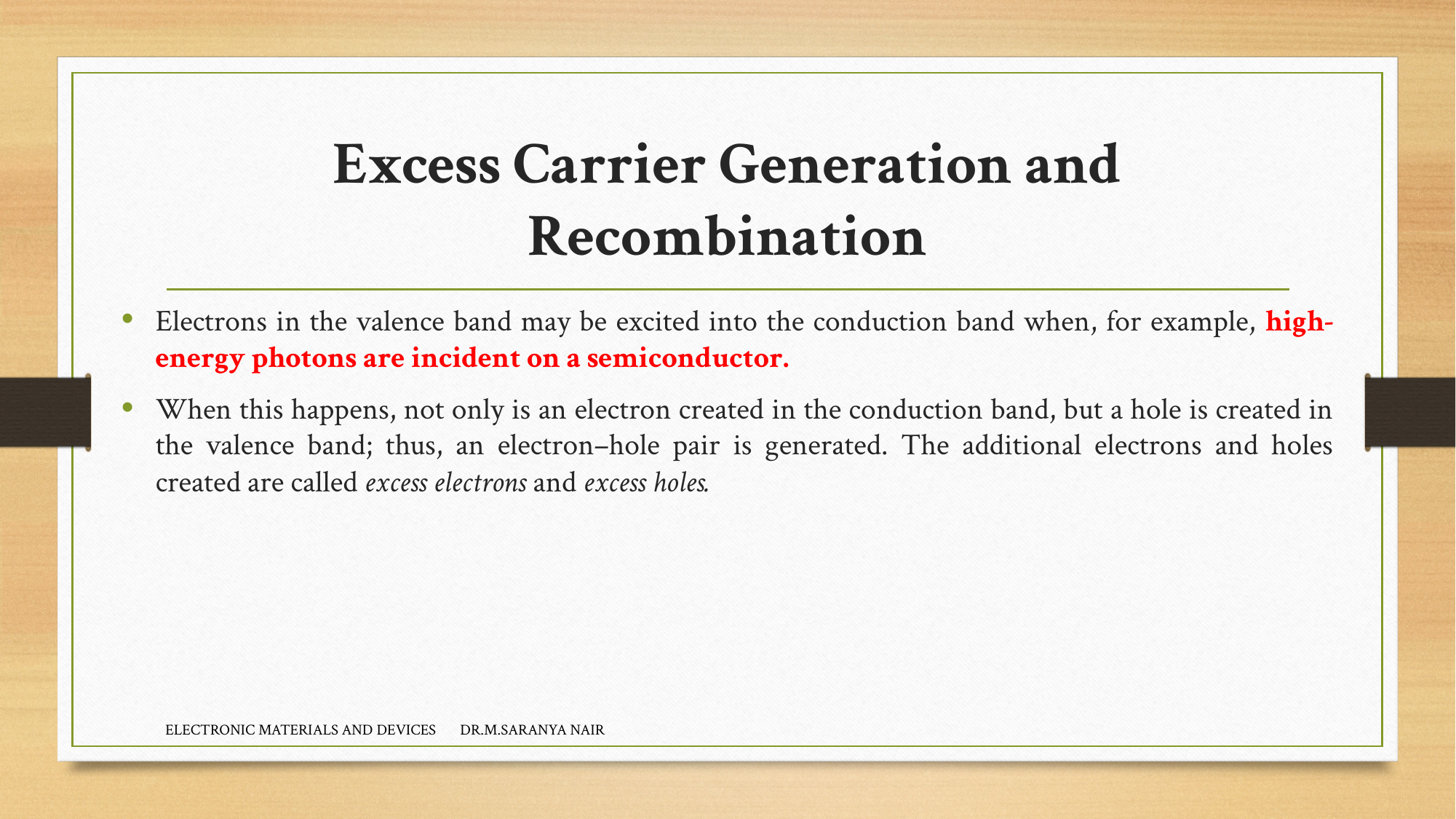

# Excess Carrier Generation and Recombination
Electrons in the valence band may be excited into the conduction band when, for example, high-energy photons are incident on a semiconductor.
When this happens, not only is an electron created in the conduction band, but a hole is created in the valence band; thus, an electron–hole pair is generated. The additional electrons and holes created are called excess electrons and excess holes.
ELECTRONIC MATERIALS AND DEVICES       DR.M.SARANYA NAIR